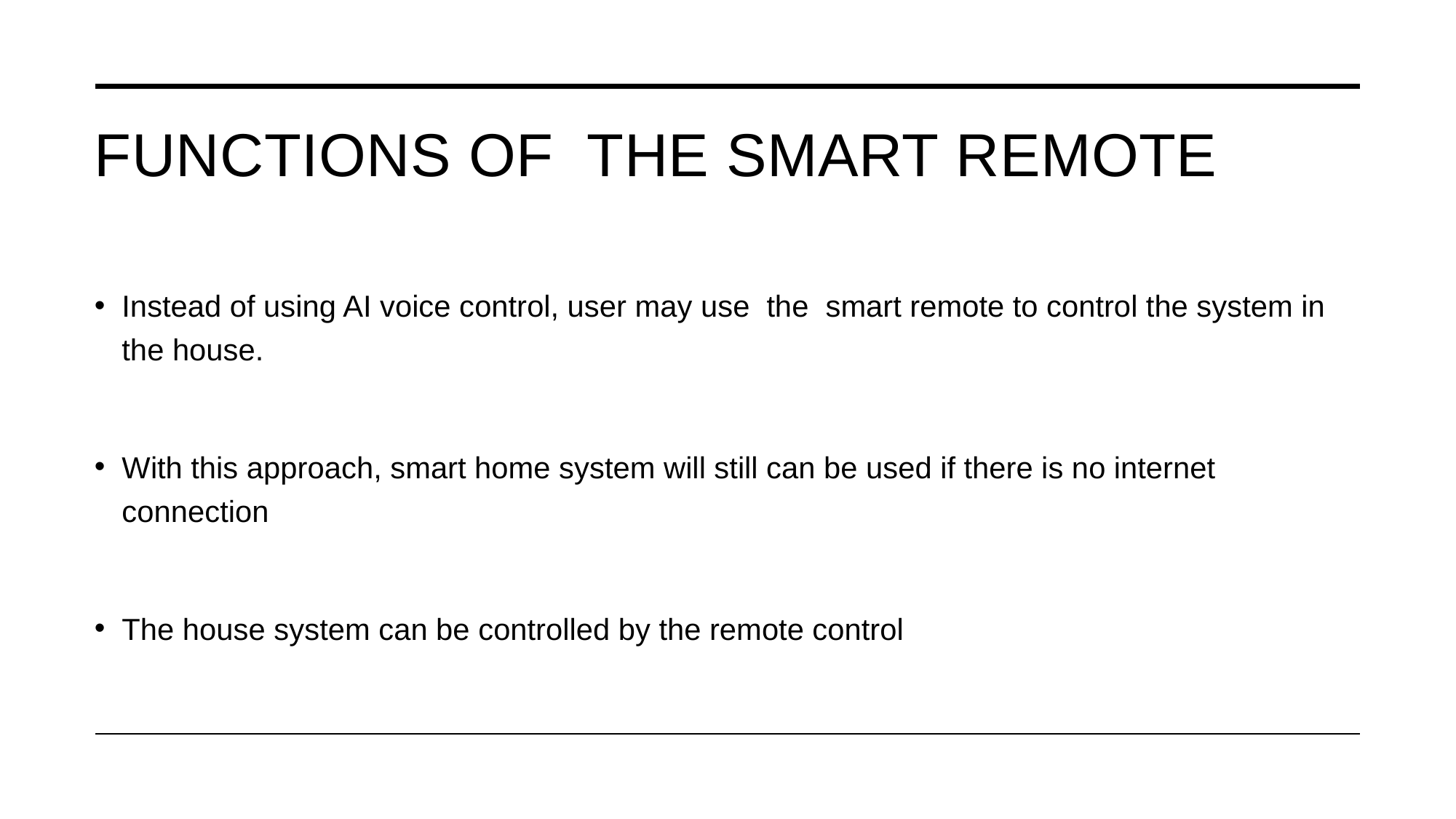

# Functions of  the smart remote
Instead of using AI voice control, user may use  the  smart remote to control the system in the house.

With this approach, smart home system will still can be used if there is no internet connection

The house system can be controlled by the remote control